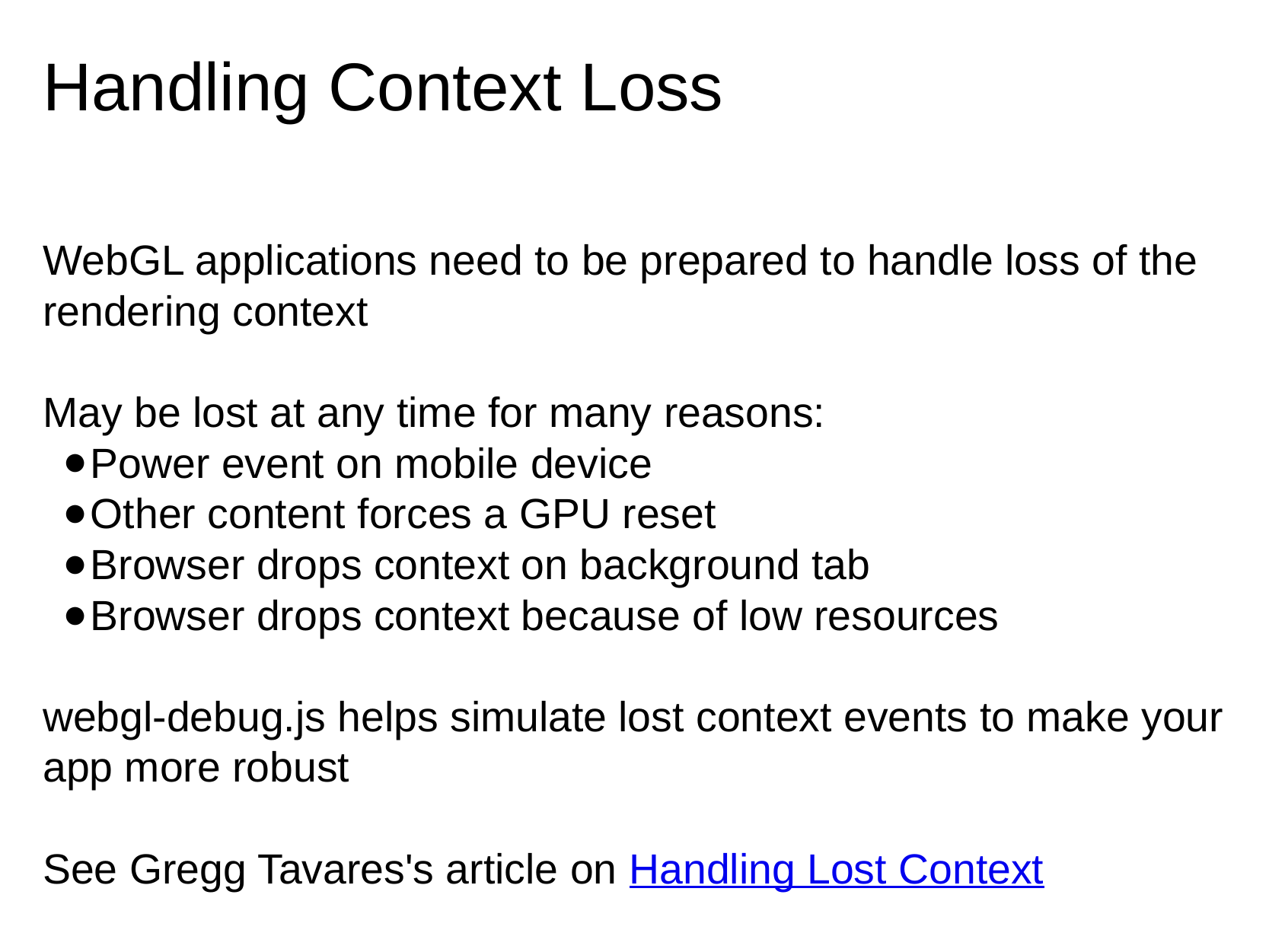

# Handling Context Loss
WebGL applications need to be prepared to handle loss of the rendering context

May be lost at any time for many reasons:
Power event on mobile device
Other content forces a GPU reset
Browser drops context on background tab
Browser drops context because of low resources

webgl-debug.js helps simulate lost context events to make your app more robust

See Gregg Tavares's article on Handling Lost Context